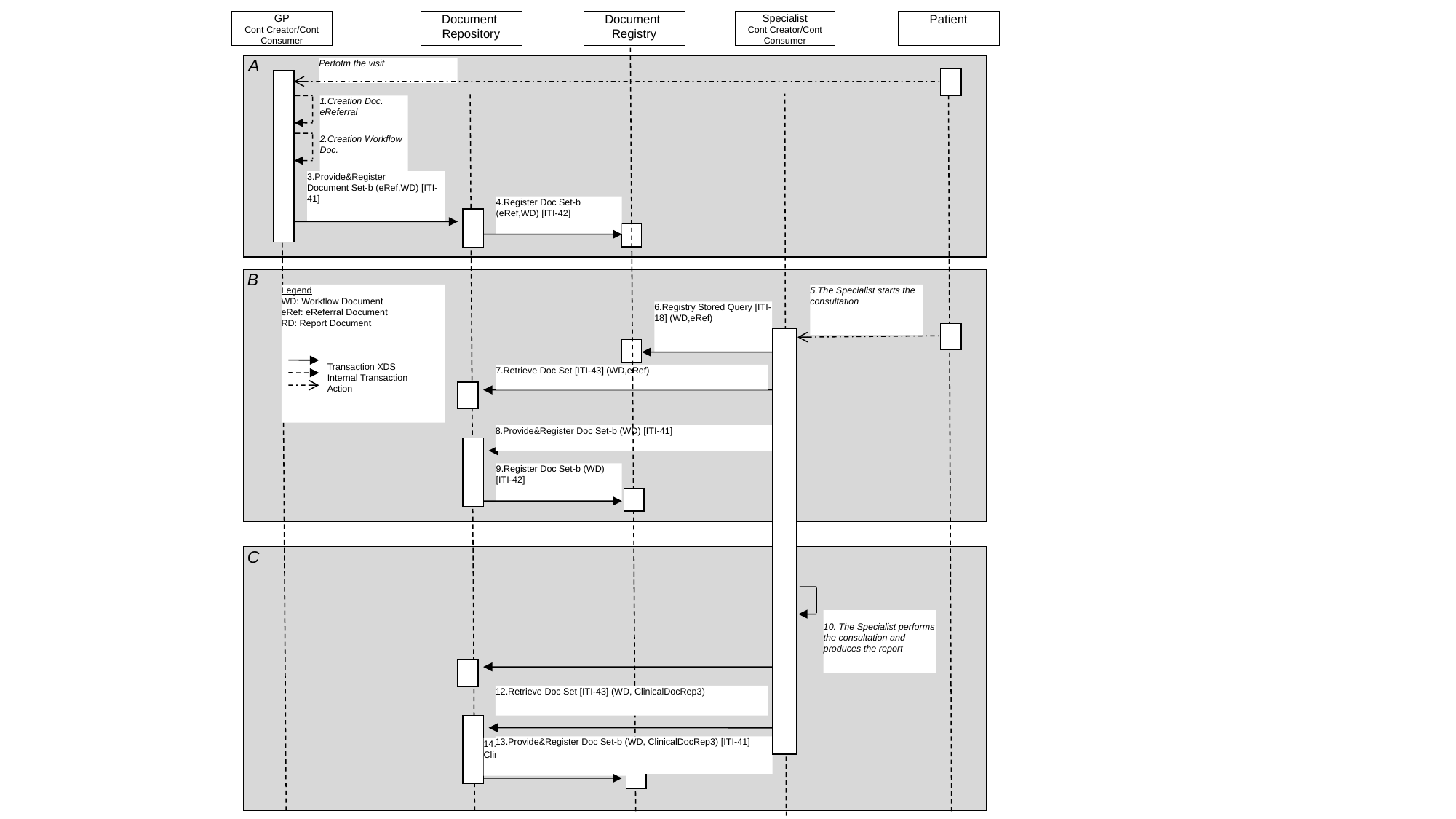

GP
Cont Creator/Cont Consumer
Document
Repository
Document
Registry
Specialist
Cont Creator/Cont Consumer

Patient

 A
Perfotm the visit

1.Creation Doc. eReferral

2.Creation Workflow Doc.
3.Provide&Register
Document Set-b (eRef,WD) [ITI-41]
4.Register Doc Set-b (eRef,WD) [ITI-42]

 B
Legend
WD: Workflow Document
eRef: eReferral Document
RD: Report Document

                  Transaction XDS
                  Internal Transaction
                  Action

5.The Specialist starts the consultation
6.Registry Stored Query [ITI-18] (WD,eRef)

7.Retrieve Doc Set [ITI-43] (WD,eRef)

8.Provide&Register Doc Set-b (WD) [ITI-41]

9.Register Doc Set-b (WD) [ITI-42]

 C

10. The Specialist performs the consultation and produces the report

12.Retrieve Doc Set [ITI-43] (WD, ClinicalDocRep3)

13.Provide&Register Doc Set-b (WD, ClinicalDocRep3) [ITI-41]
14.Register Doc Set-b (WD, ClinicalDocRep3) [ITI-42]